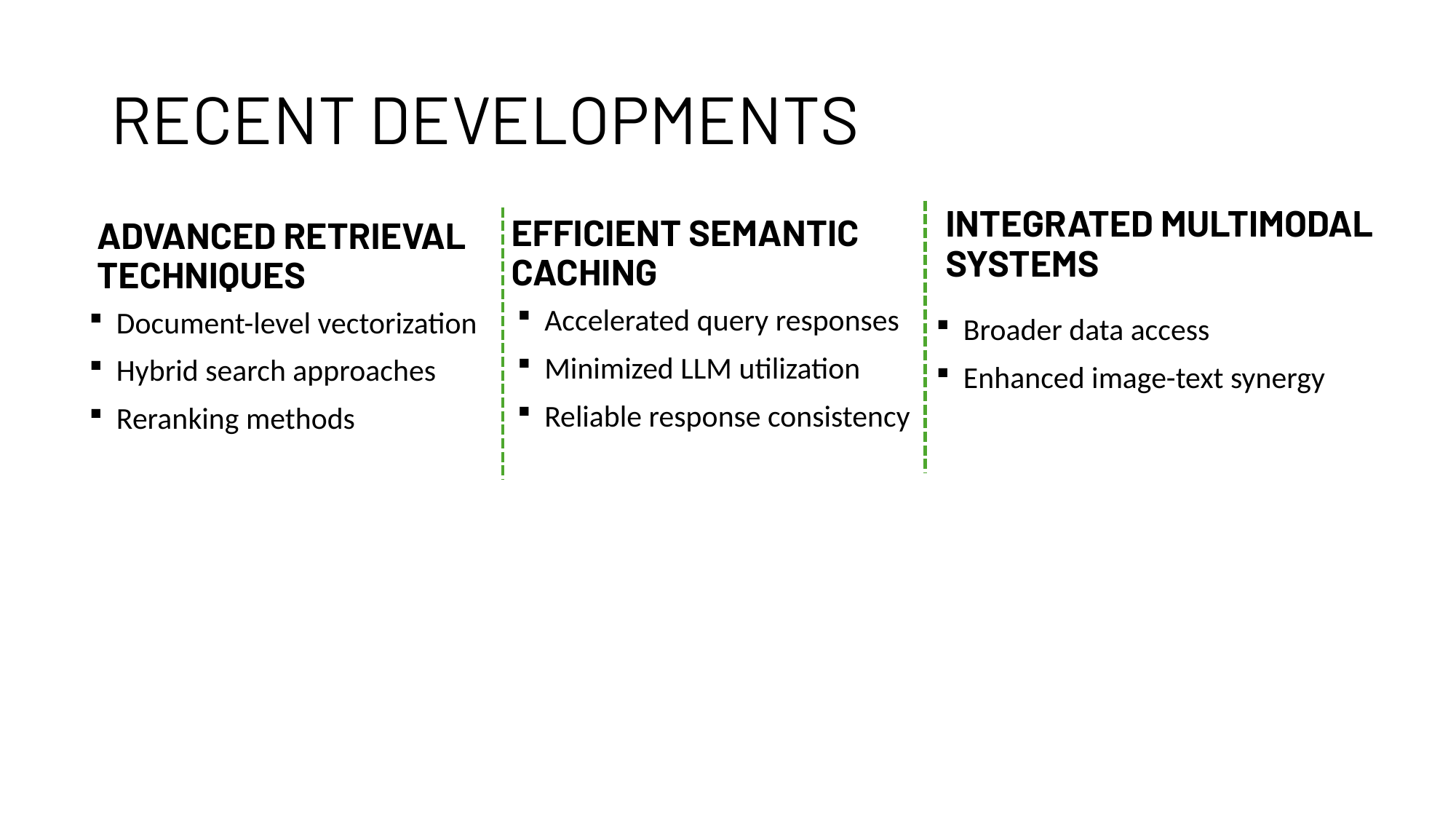

# Recent developments
Integrated Multimodal Systems
Efficient Semantic Caching
Advanced Retrieval Techniques
Accelerated query responses
Minimized LLM utilization
Reliable response consistency

Document-level vectorization
Hybrid search approaches
Reranking methods

Broader data access
Enhanced image-text synergy